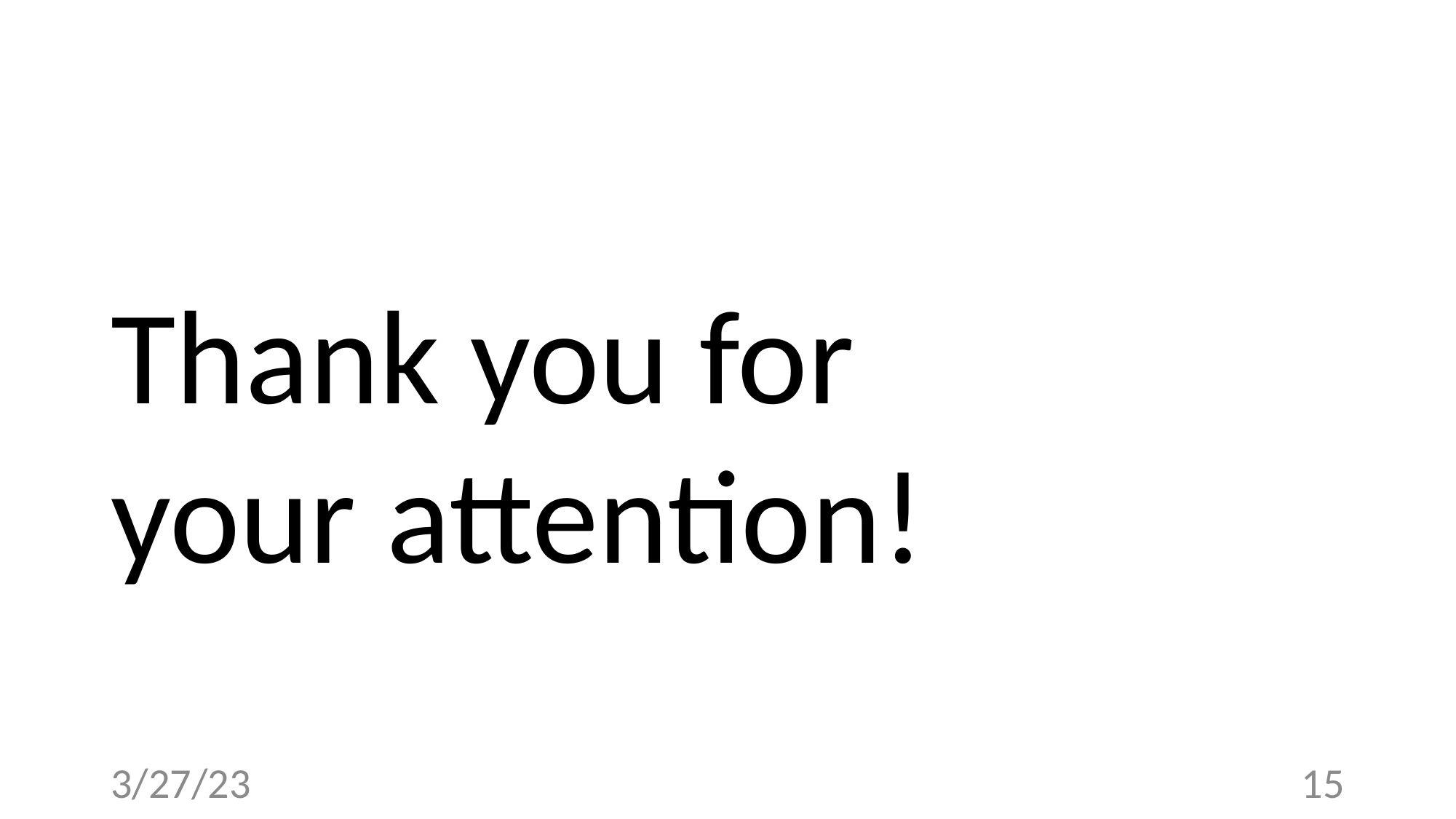

Thank you for
your attention!
3/27/23
15